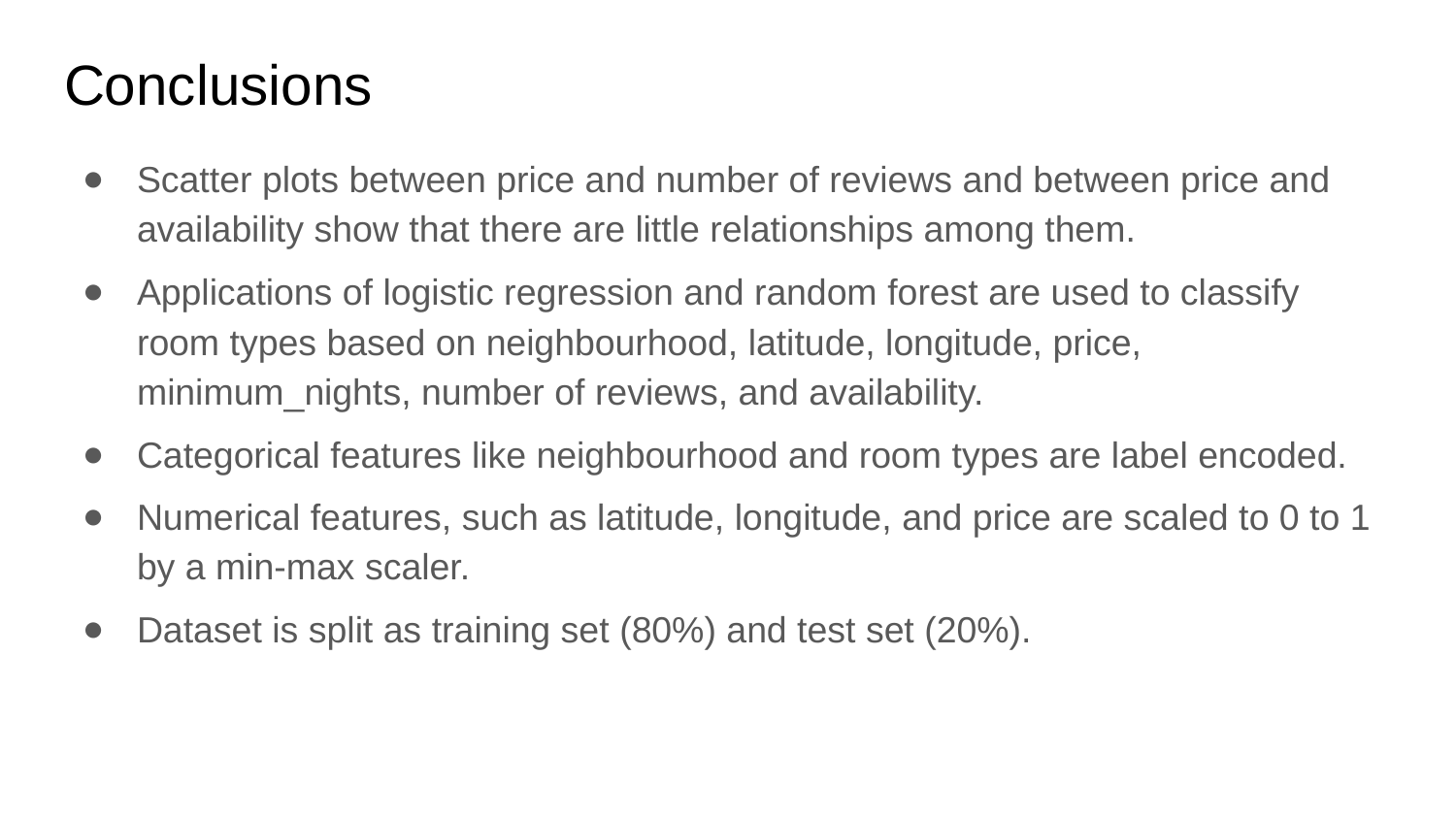

# Conclusions
Scatter plots between price and number of reviews and between price and availability show that there are little relationships among them.
Applications of logistic regression and random forest are used to classify room types based on neighbourhood, latitude, longitude, price, minimum_nights, number of reviews, and availability.
Categorical features like neighbourhood and room types are label encoded.
Numerical features, such as latitude, longitude, and price are scaled to 0 to 1 by a min-max scaler.
Dataset is split as training set (80%) and test set (20%).